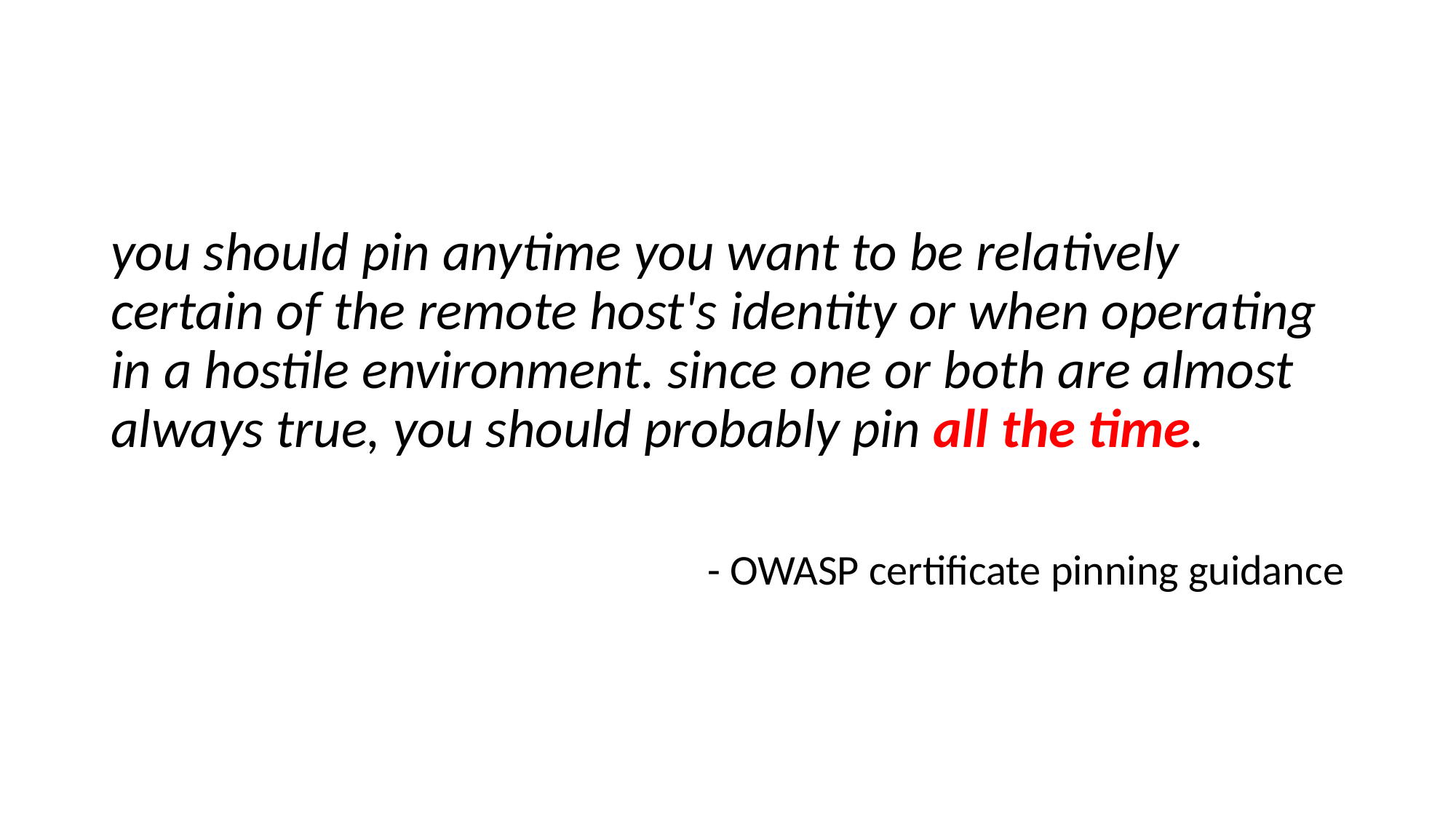

you should pin anytime you want to be relatively certain of the remote host's identity or when operating in a hostile environment. since one or both are almost always true, you should probably pin all the time.

- OWASP certificate pinning guidance